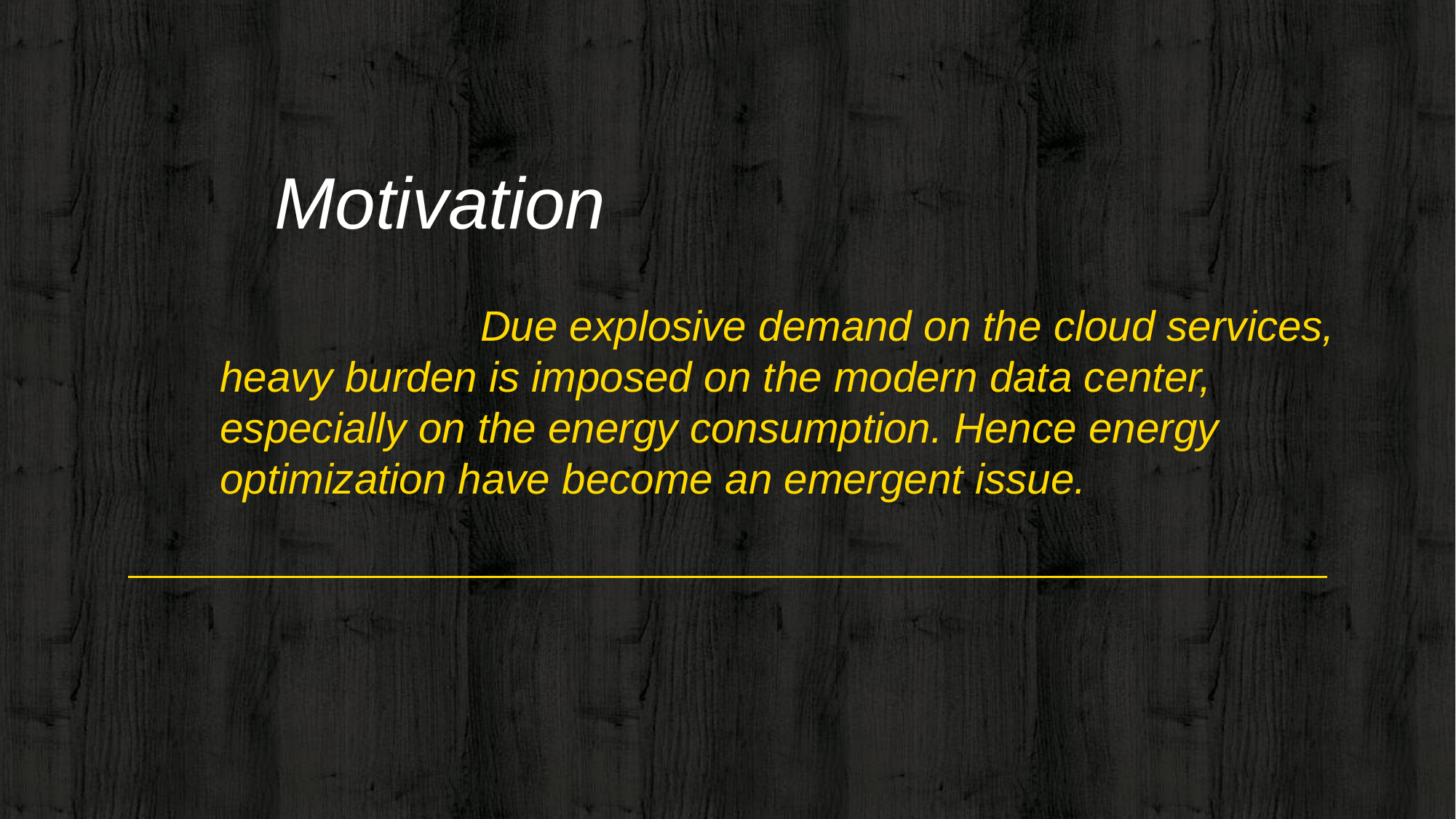

# Motivation

                      Due explosive demand on the cloud services, heavy burden is imposed on the modern data center, especially on the energy consumption. Hence energy optimization have become an emergent issue.